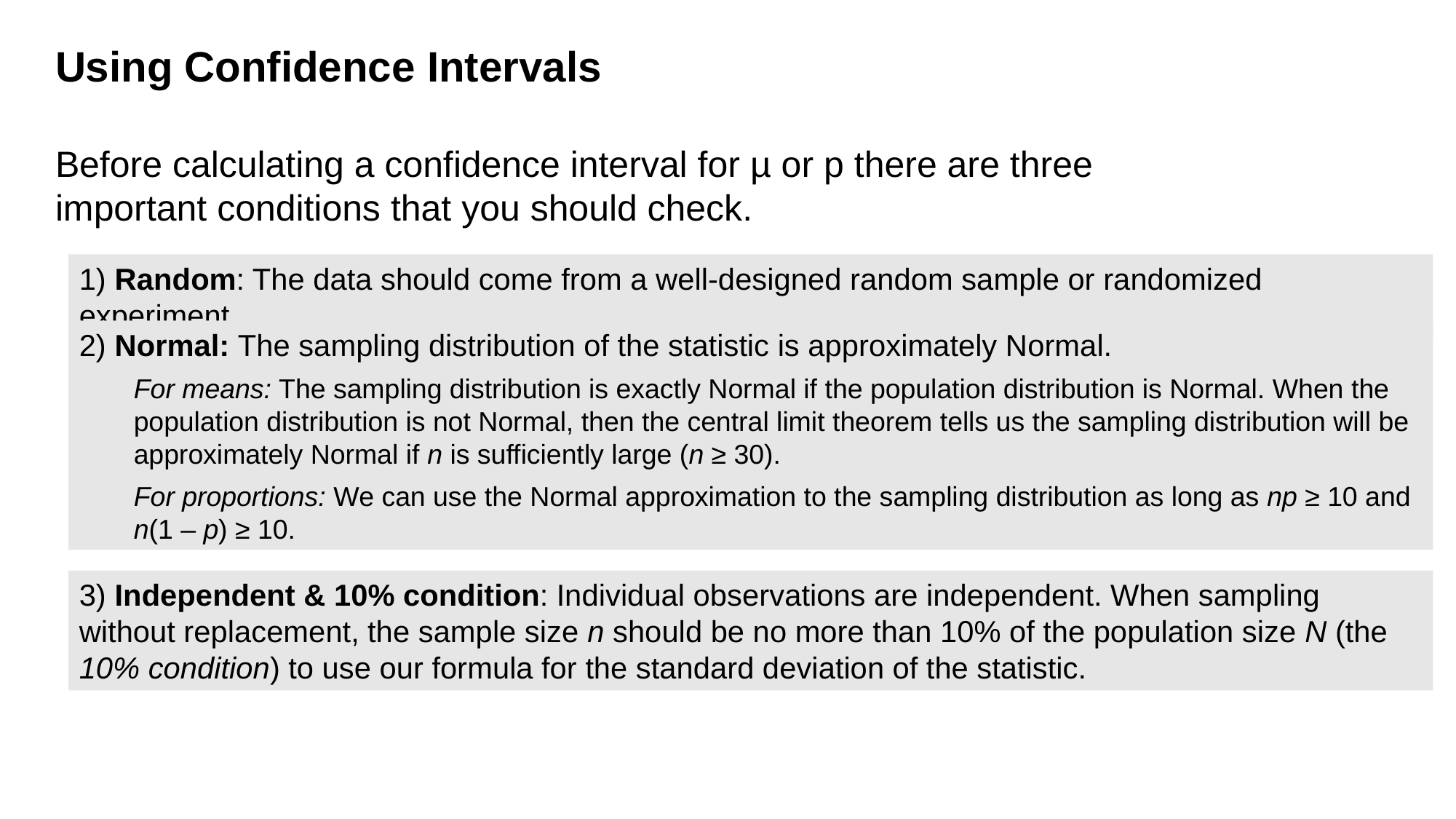

Using Confidence Intervals

Before calculating a confidence interval for µ or p there are three important conditions that you should check.
1) Random: The data should come from a well-designed random sample or randomized experiment.
2) Normal: The sampling distribution of the statistic is approximately Normal.
For means: The sampling distribution is exactly Normal if the population distribution is Normal. When the population distribution is not Normal, then the central limit theorem tells us the sampling distribution will be approximately Normal if n is sufficiently large (n ≥ 30).
For proportions: We can use the Normal approximation to the sampling distribution as long as np ≥ 10 and n(1 – p) ≥ 10.
3) Independent & 10% condition: Individual observations are independent. When sampling without replacement, the sample size n should be no more than 10% of the population size N (the 10% condition) to use our formula for the standard deviation of the statistic.